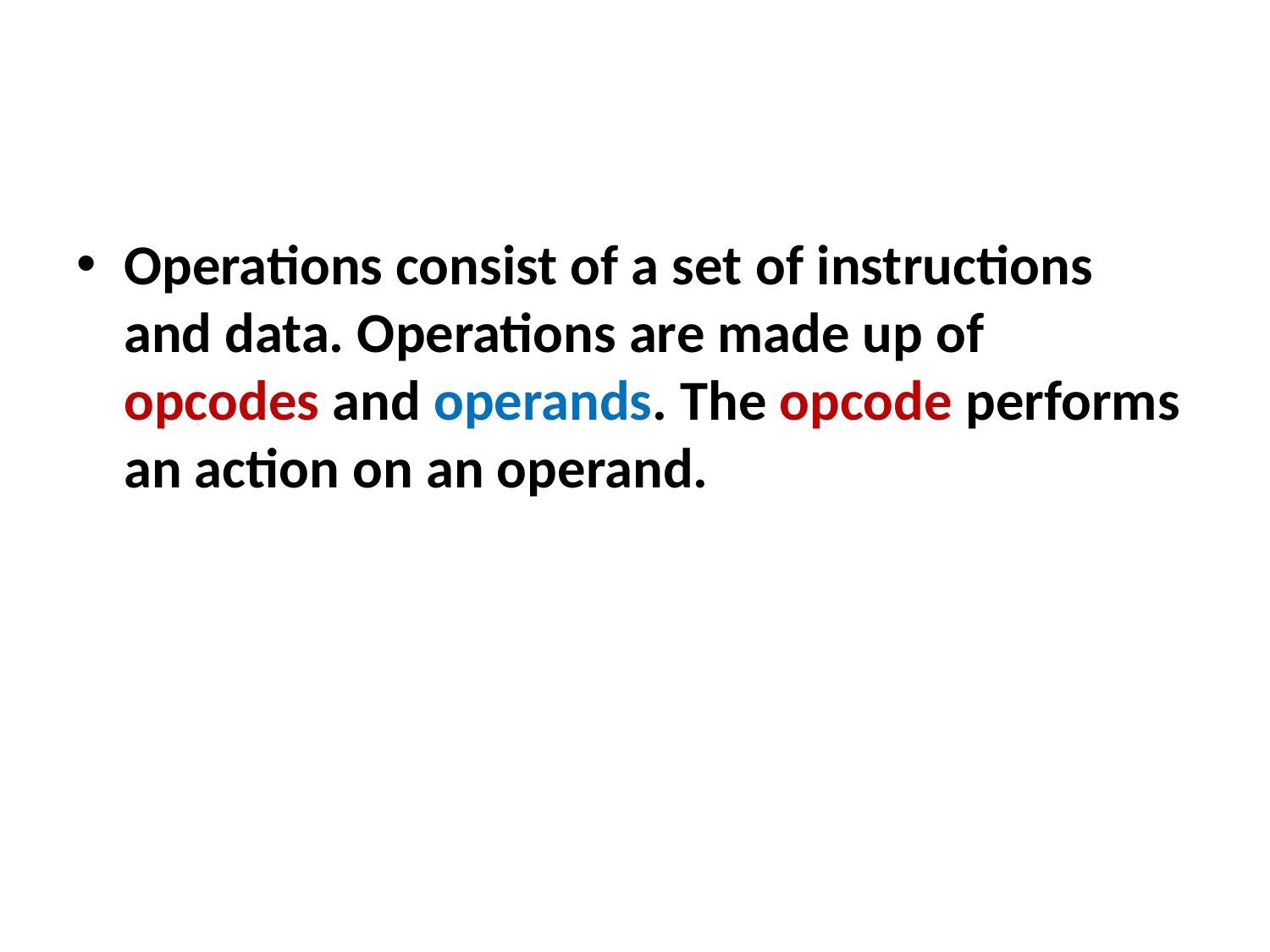

#
Operations consist of a set of instructions and data. Operations are made up of opcodes and operands. The opcode performs an action on an operand.